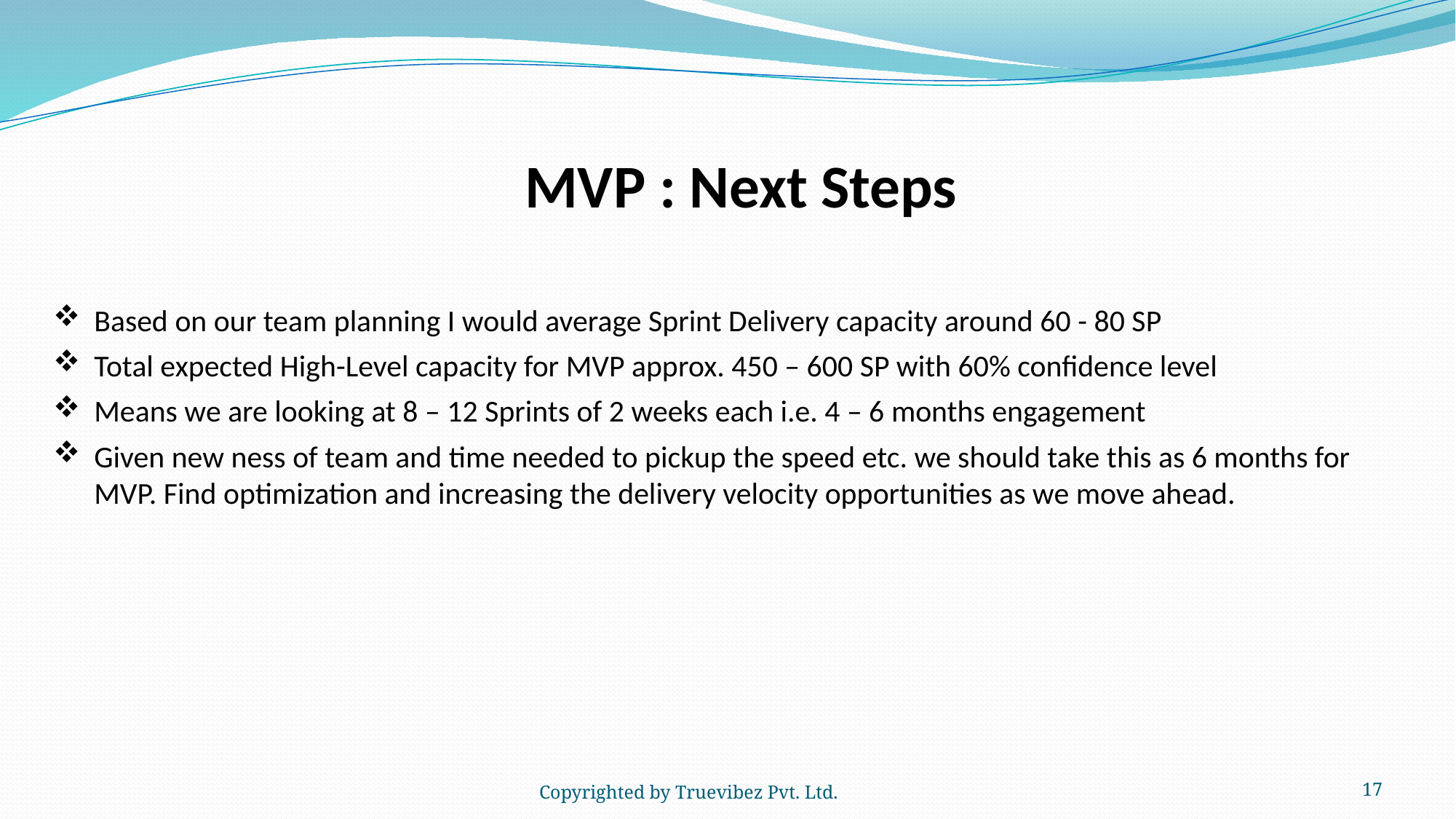

MVP : Next Steps

Based on our team planning I would average Sprint Delivery capacity around 60 - 80 SP
Total expected High-Level capacity for MVP approx. 450 – 600 SP with 60% confidence level
Means we are looking at 8 – 12 Sprints of 2 weeks each i.e. 4 – 6 months engagement
Given new ness of team and time needed to pickup the speed etc. we should take this as 6 months for MVP. Find optimization and increasing the delivery velocity opportunities as we move ahead.

Copyrighted by Truevibez Pvt. Ltd.
17